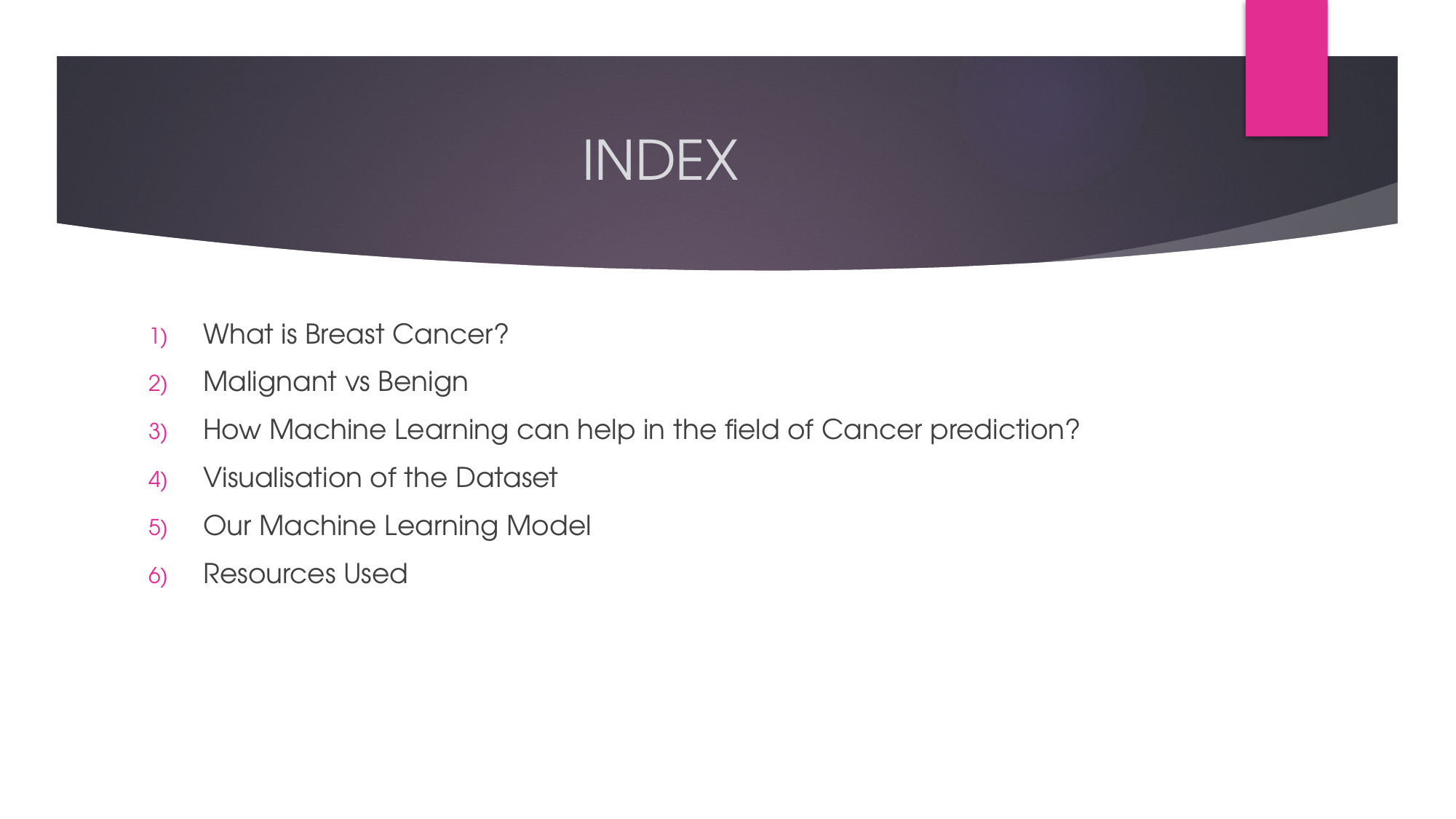

# INDEX
What is Breast Cancer?
Malignant vs Benign
How Machine Learning can help in the field of Cancer prediction?
Visualisation of the Dataset
Our Machine Learning Model
Resources Used